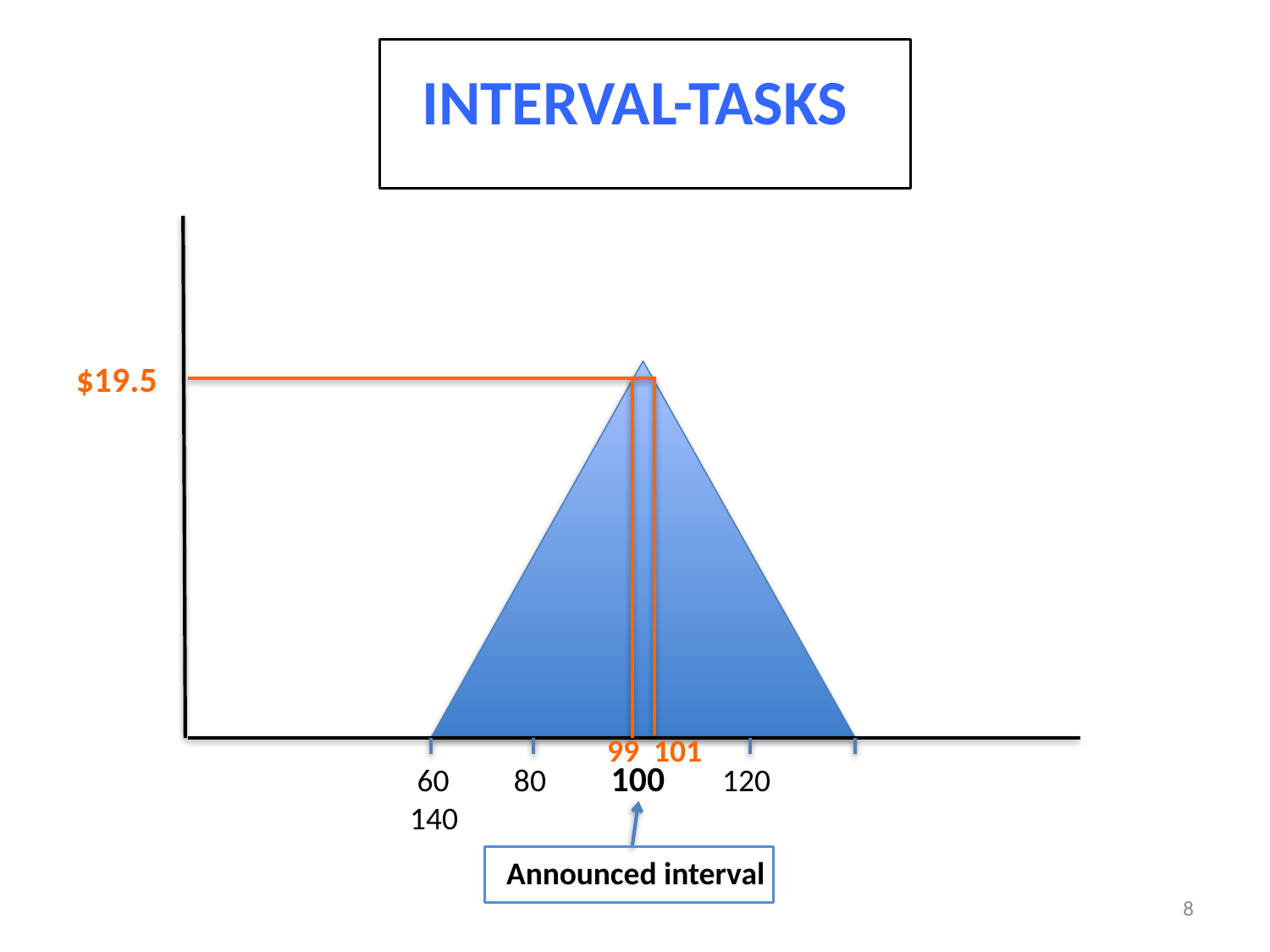

INTERVAL-TASKS

$19.5

99  101
 60         80         100        120        140

 Announced interval
8